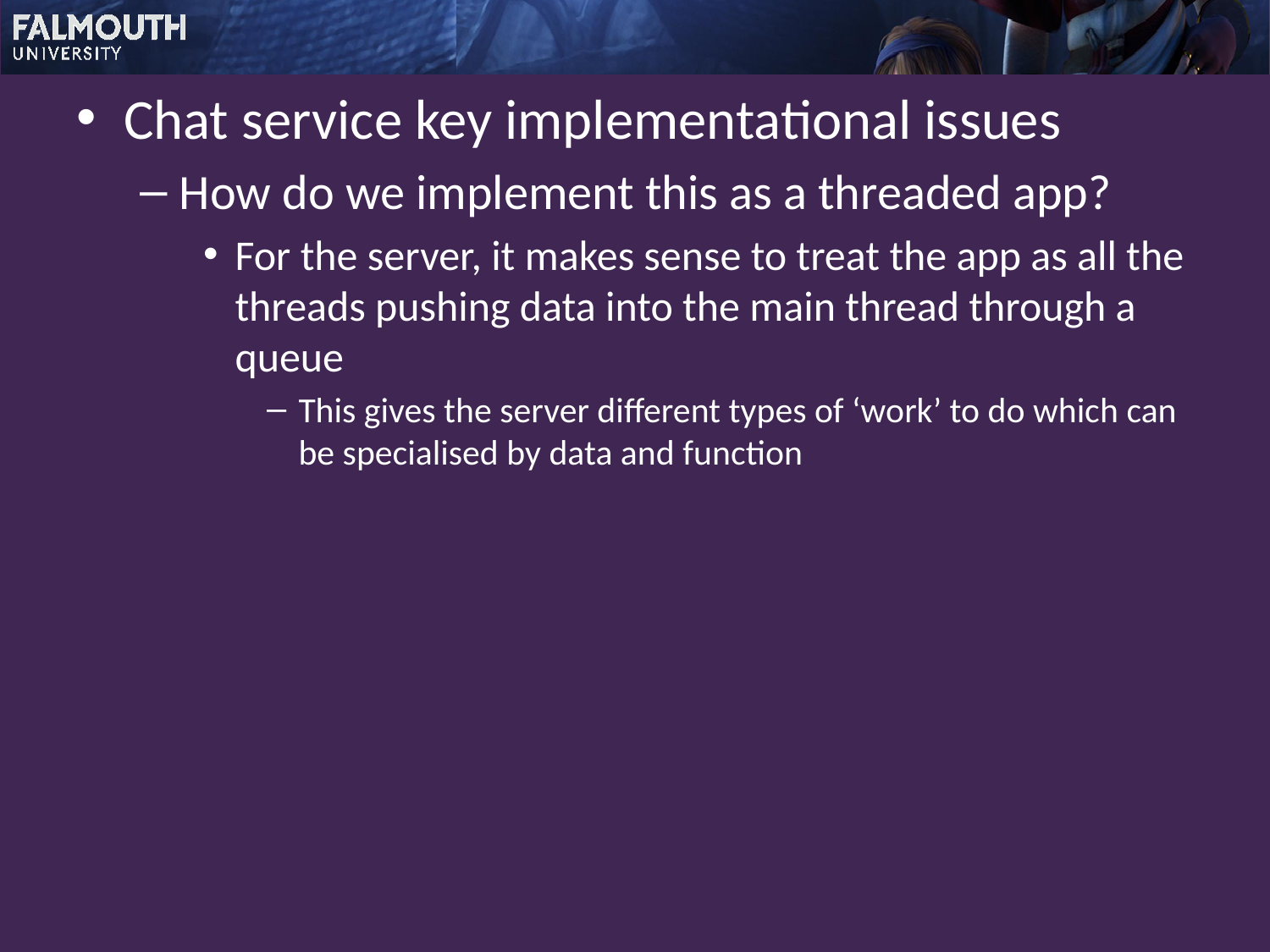

Chat service key implementational issues
How do we implement this as a threaded app?
For the server, it makes sense to treat the app as all the threads pushing data into the main thread through a queue
This gives the server different types of ‘work’ to do which can be specialised by data and function